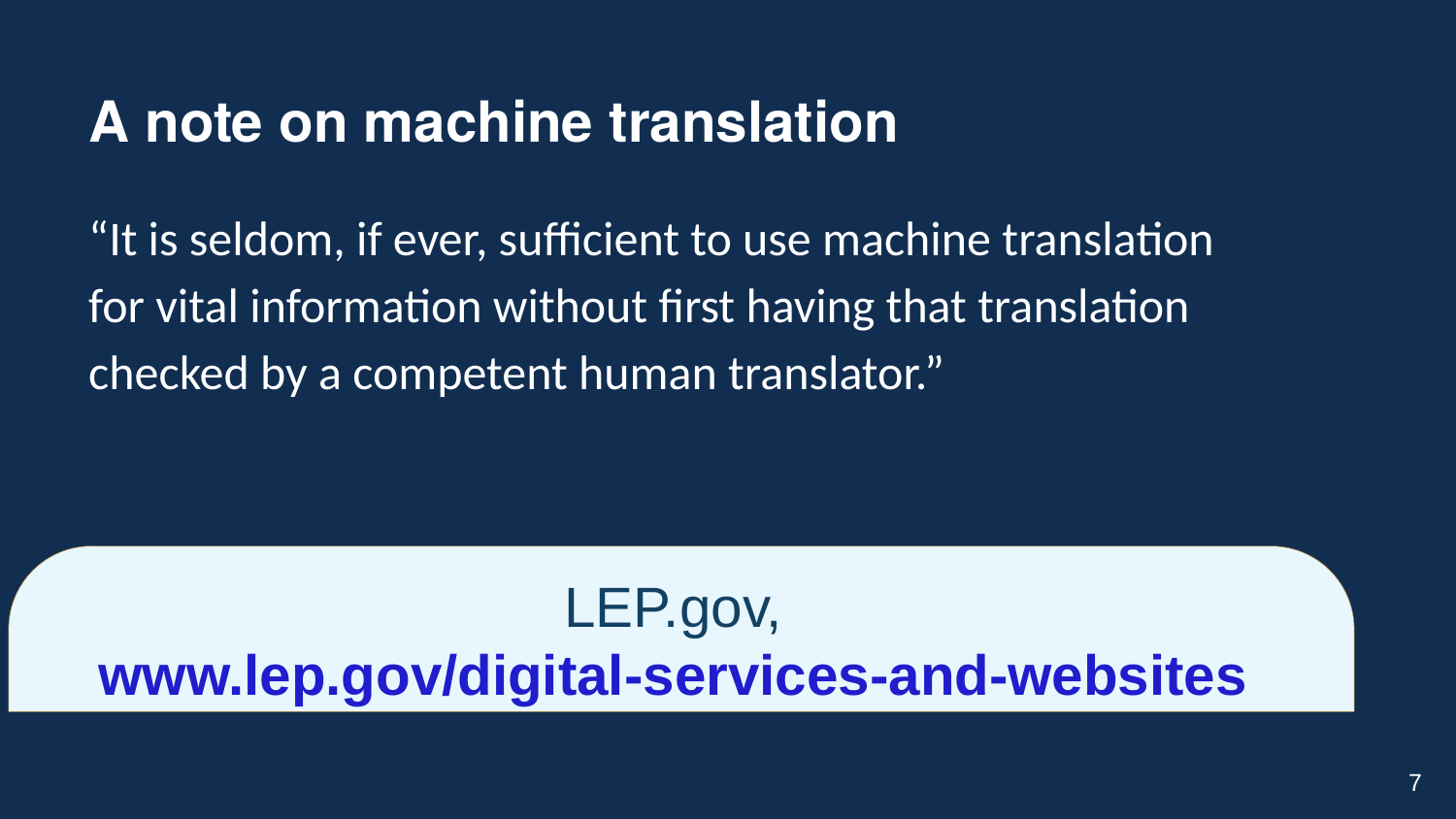

# A note on machine translation
“It is seldom, if ever, sufficient to use machine translation for vital information without first having that translation  checked by a competent human translator.”
LEP.gov, www.lep.gov/digital-services-and-websites
7